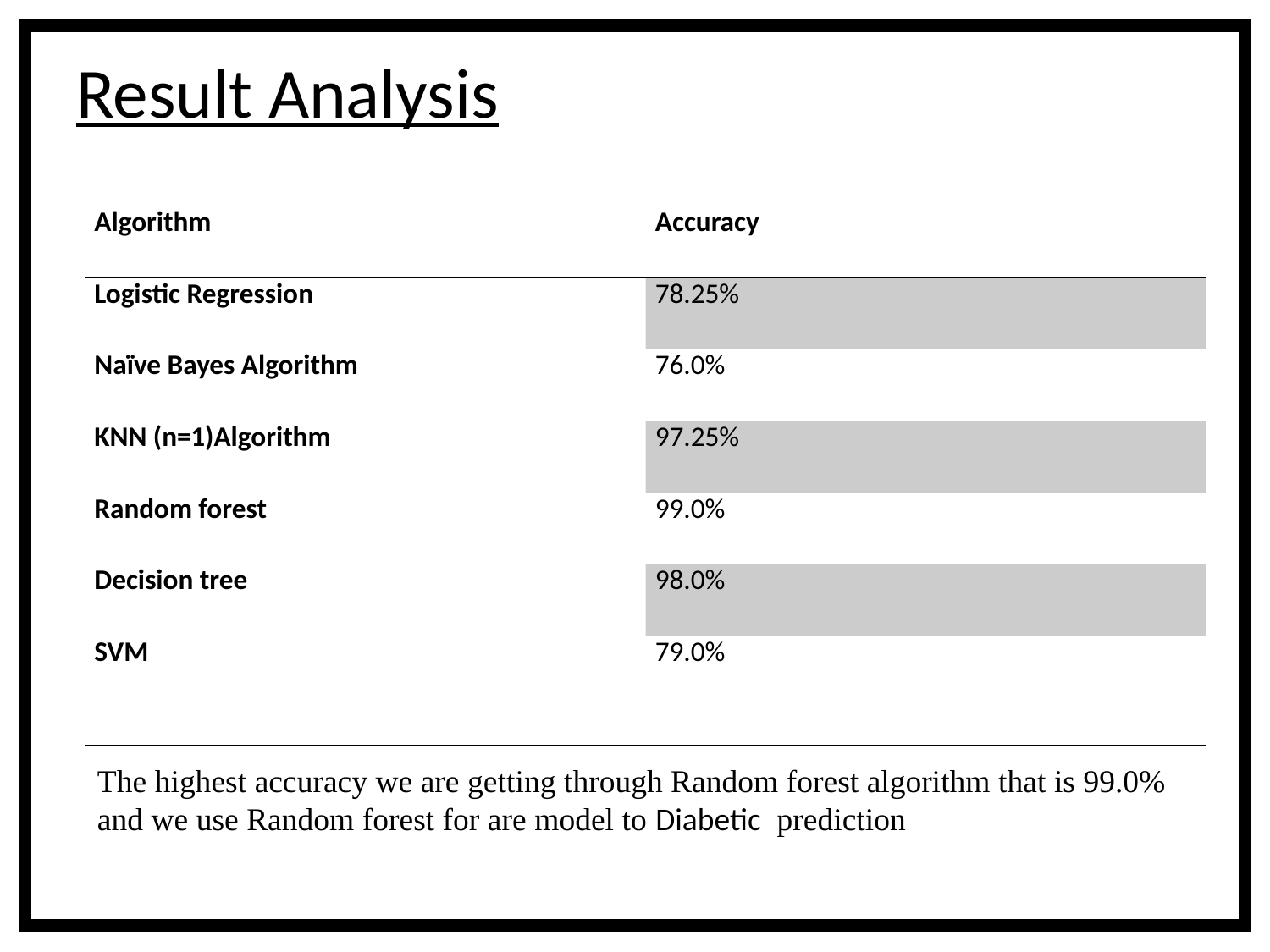

# Result Analysis
| Algorithm | Accuracy |
| --- | --- |
| Logistic Regression | 78.25% |
| Naïve Bayes Algorithm | 76.0% |
| KNN (n=1)Algorithm | 97.25% |
| Random forest | 99.0% |
| Decision tree | 98.0% |
| SVM | 79.0% |
The highest accuracy we are getting through Random forest algorithm that is 99.0% and we use Random forest for are model to Diabetic  prediction
16